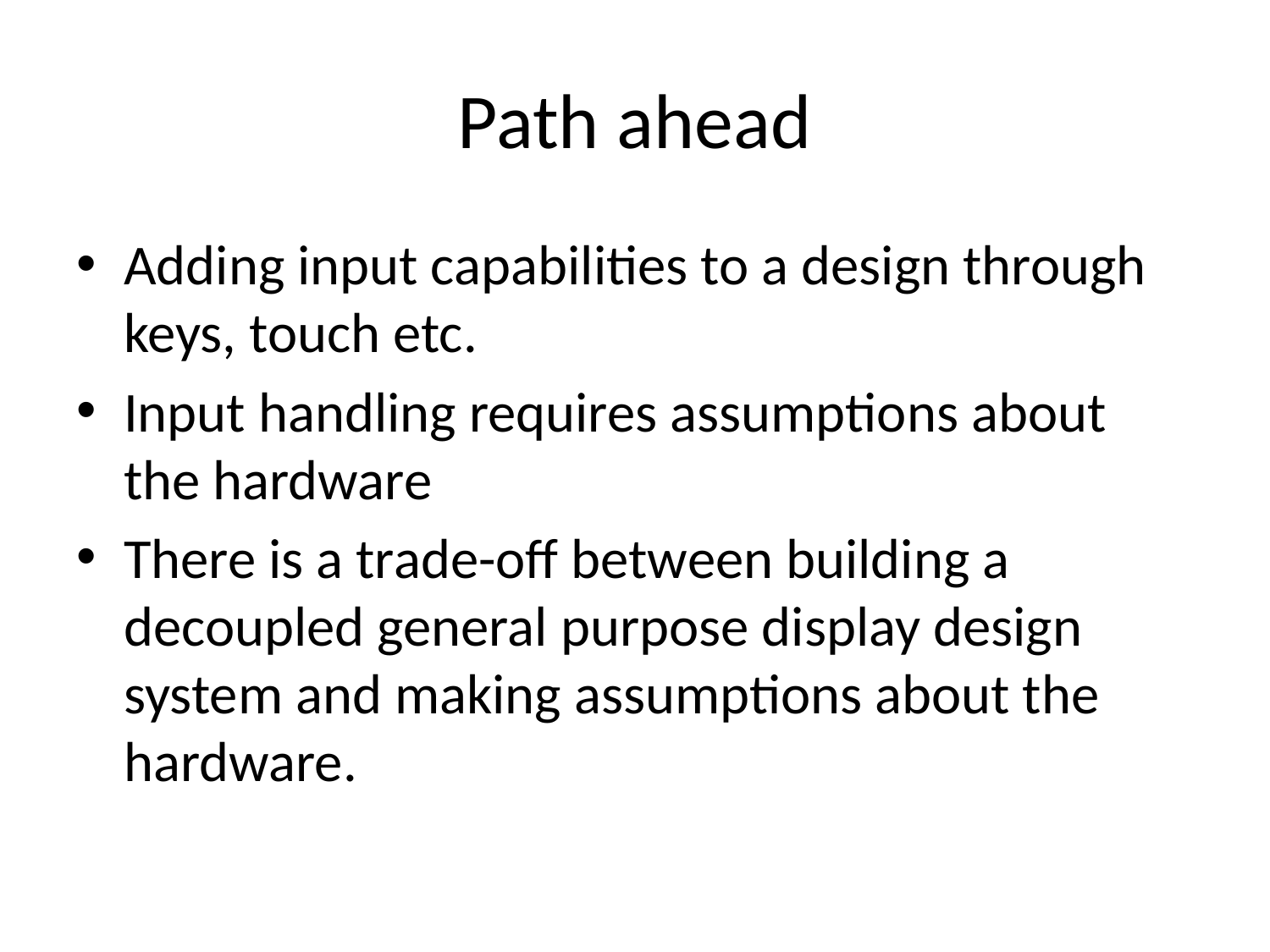

# Path ahead
Adding input capabilities to a design through keys, touch etc.
Input handling requires assumptions about the hardware
There is a trade-off between building a decoupled general purpose display design system and making assumptions about the hardware.